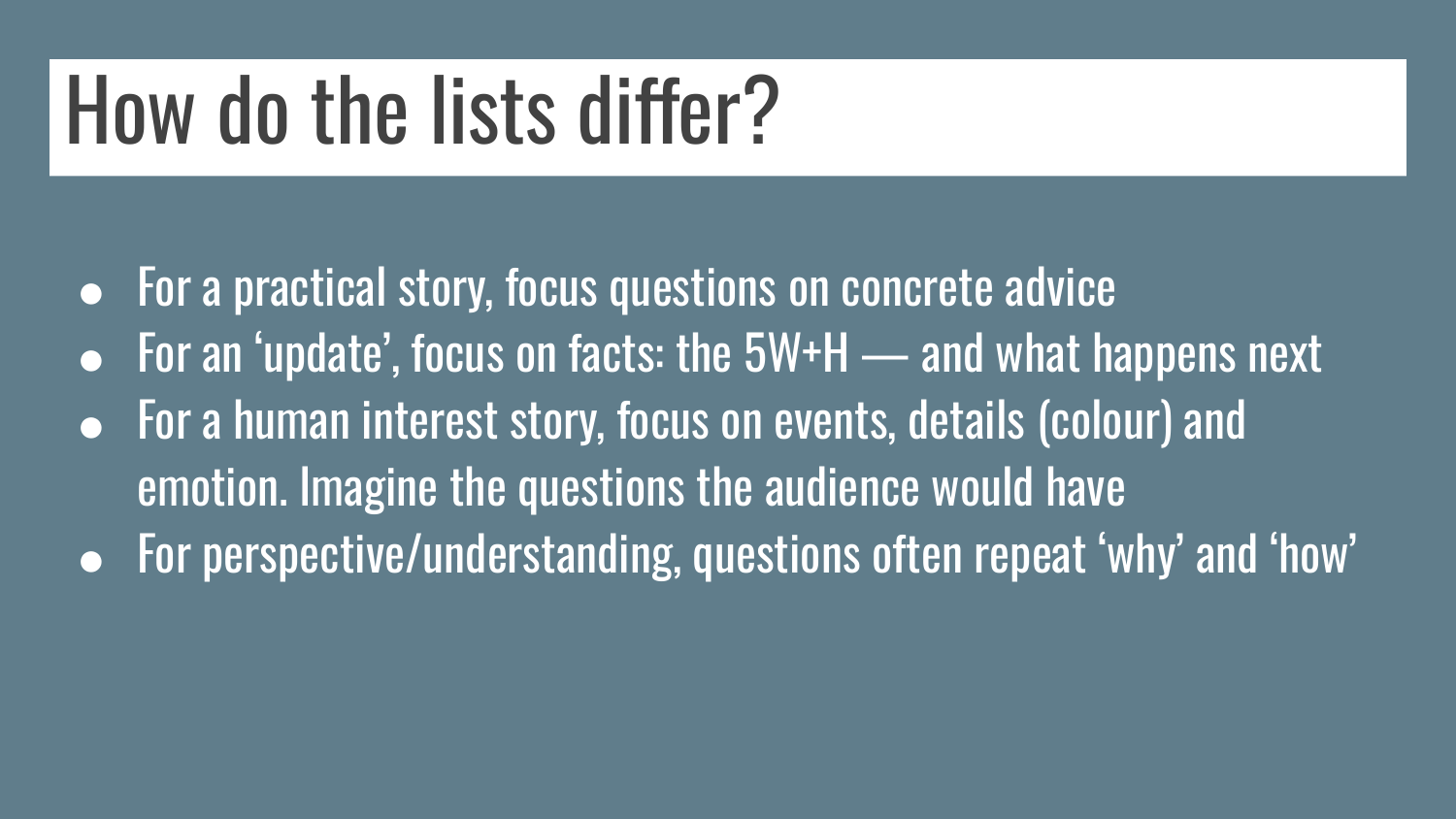

How do the lists differ?
For a practical story, focus questions on concrete advice
For an ‘update’, focus on facts: the 5W+H — and what happens next
For a human interest story, focus on events, details (colour) and emotion. Imagine the questions the audience would have
For perspective/understanding, questions often repeat ‘why’ and ‘how’